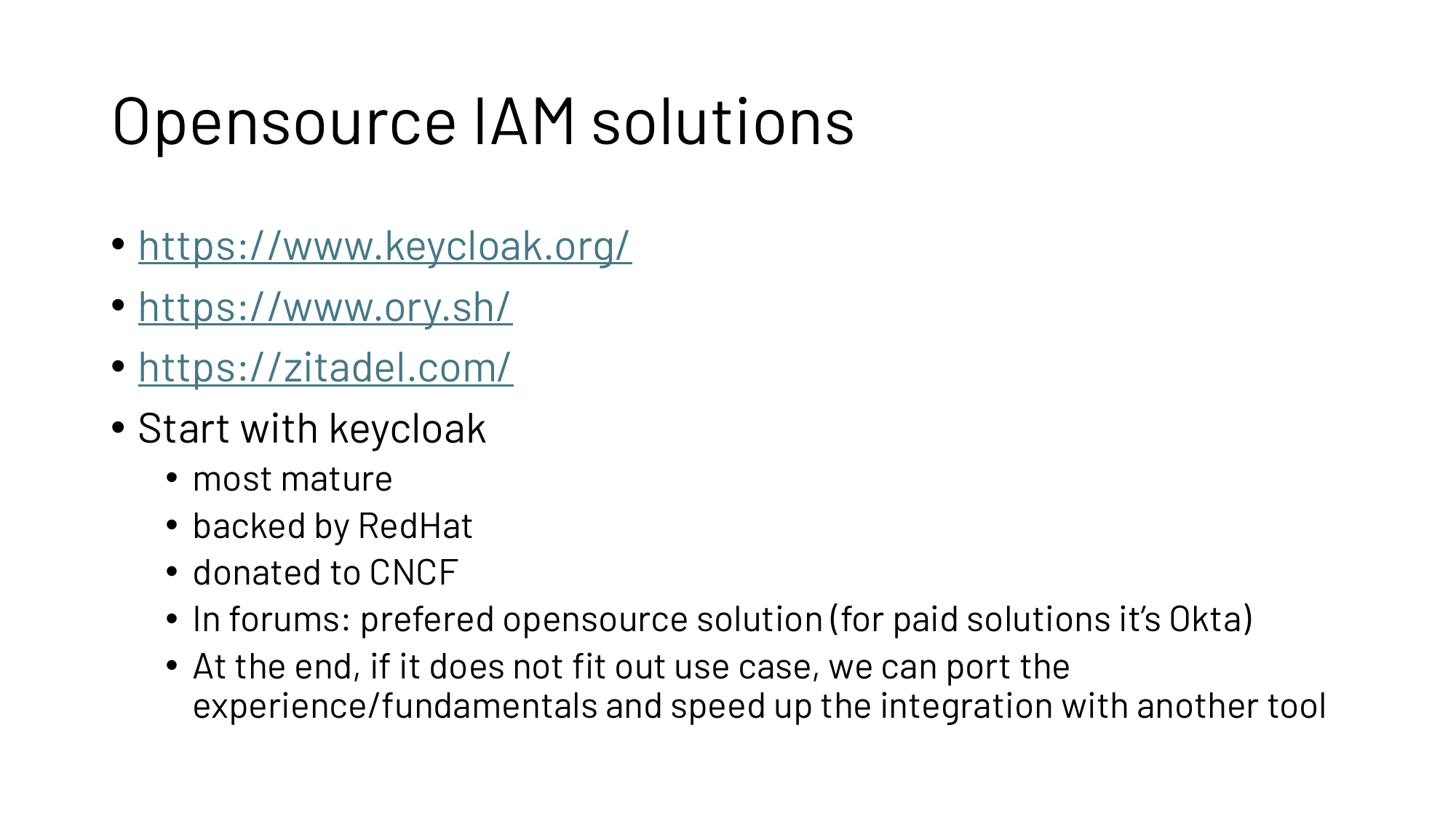

# Opensource IAM solutions
https://www.keycloak.org/
https://www.ory.sh/
https://zitadel.com/
Start with keycloak
most mature
backed by RedHat
donated to CNCF
In forums: prefered opensource solution (for paid solutions it’s Okta)
At the end, if it does not fit out use case, we can port the experience/fundamentals and speed up the integration with another tool